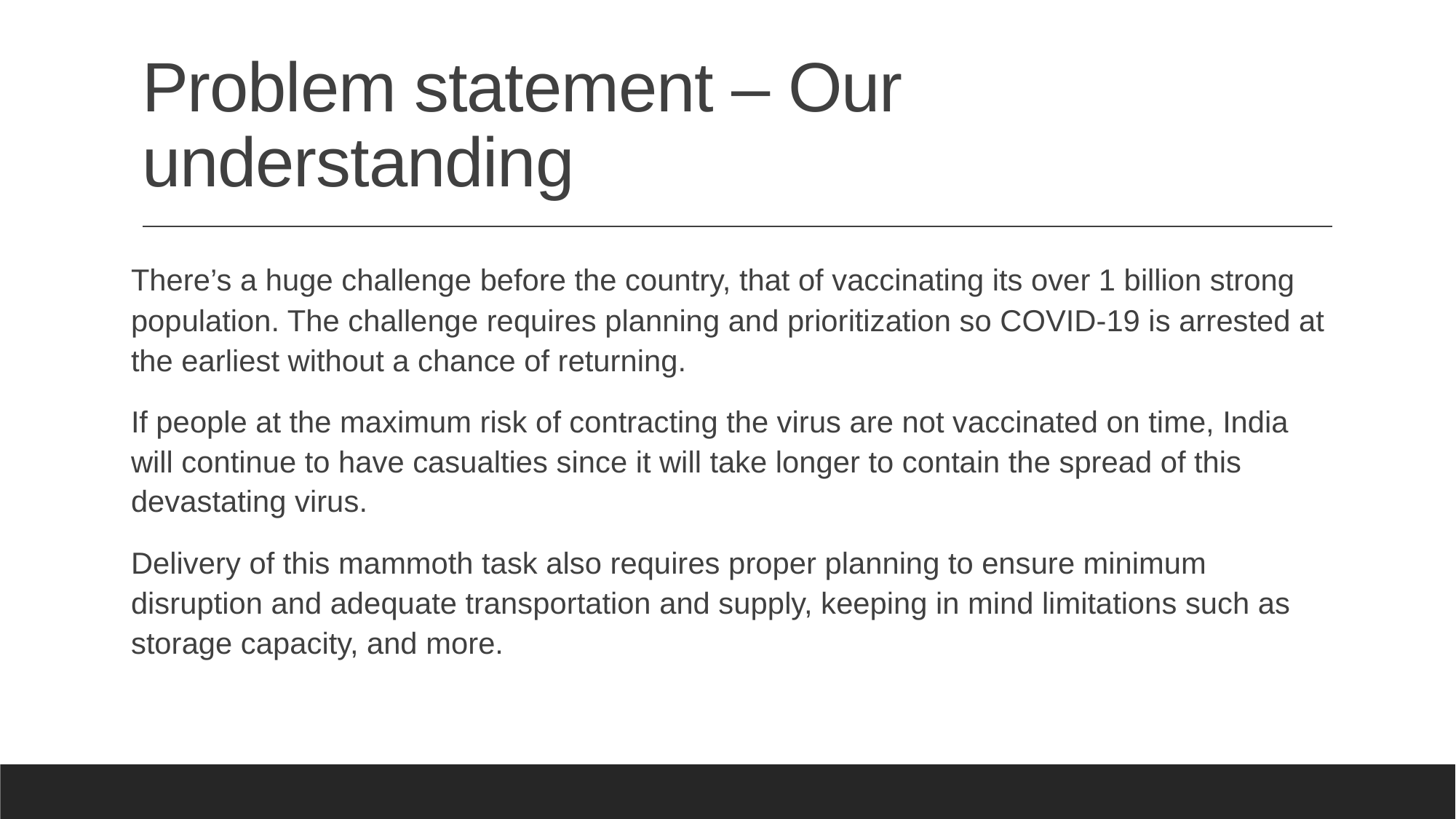

# Problem statement – Our understanding
There’s a huge challenge before the country, that of vaccinating its over 1 billion strong population. The challenge requires planning and prioritization so COVID-19 is arrested at the earliest without a chance of returning.
If people at the maximum risk of contracting the virus are not vaccinated on time, India will continue to have casualties since it will take longer to contain the spread of this devastating virus.
Delivery of this mammoth task also requires proper planning to ensure minimum disruption and adequate transportation and supply, keeping in mind limitations such as storage capacity, and more.